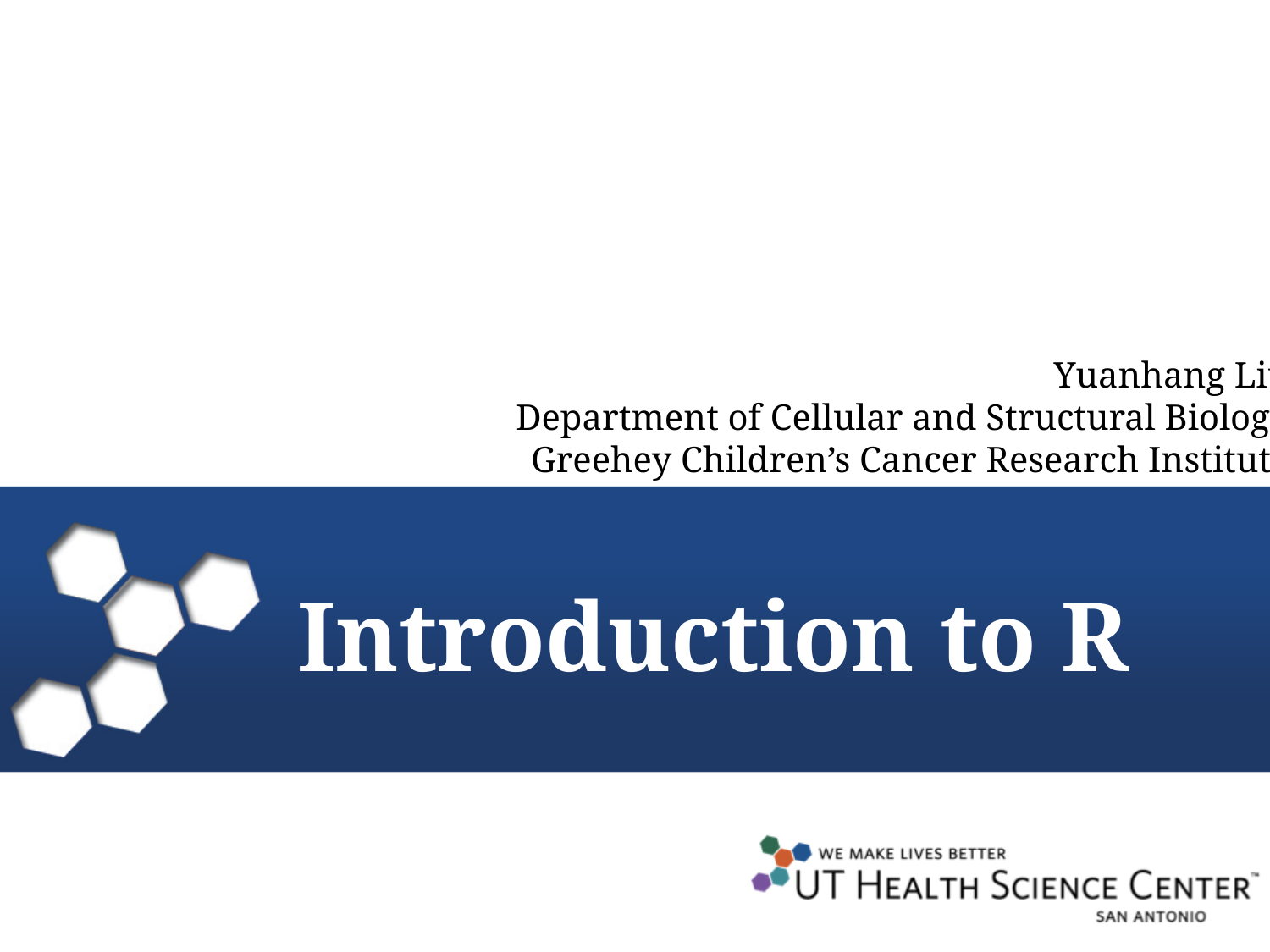

Yuanhang Liu
Department of Cellular and Structural Biology
Greehey Children’s Cancer Research Institute
Introduction to R